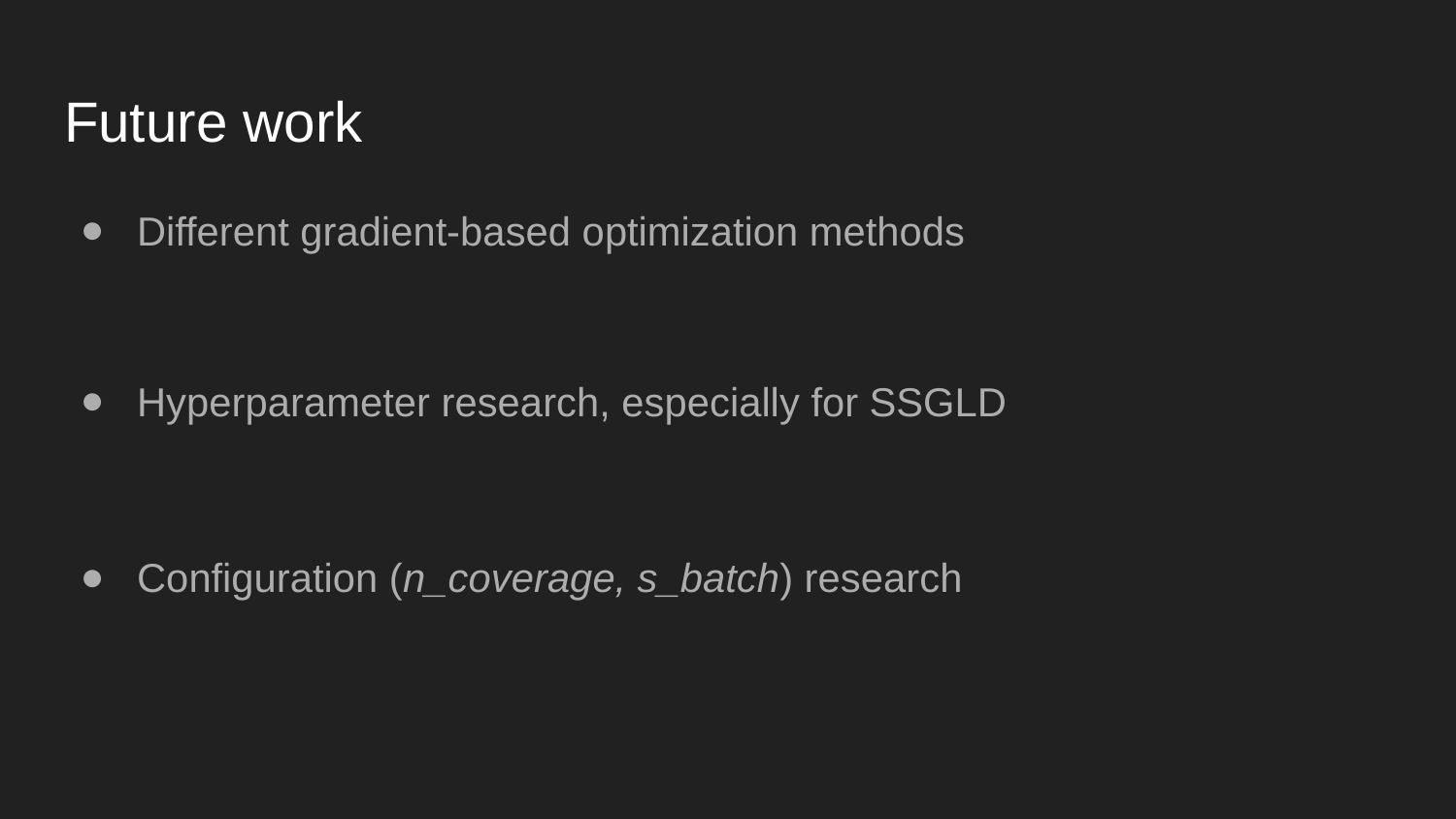

# Future work
Different gradient-based optimization methods

Hyperparameter research, especially for SSGLD

Configuration (n_coverage, s_batch) research